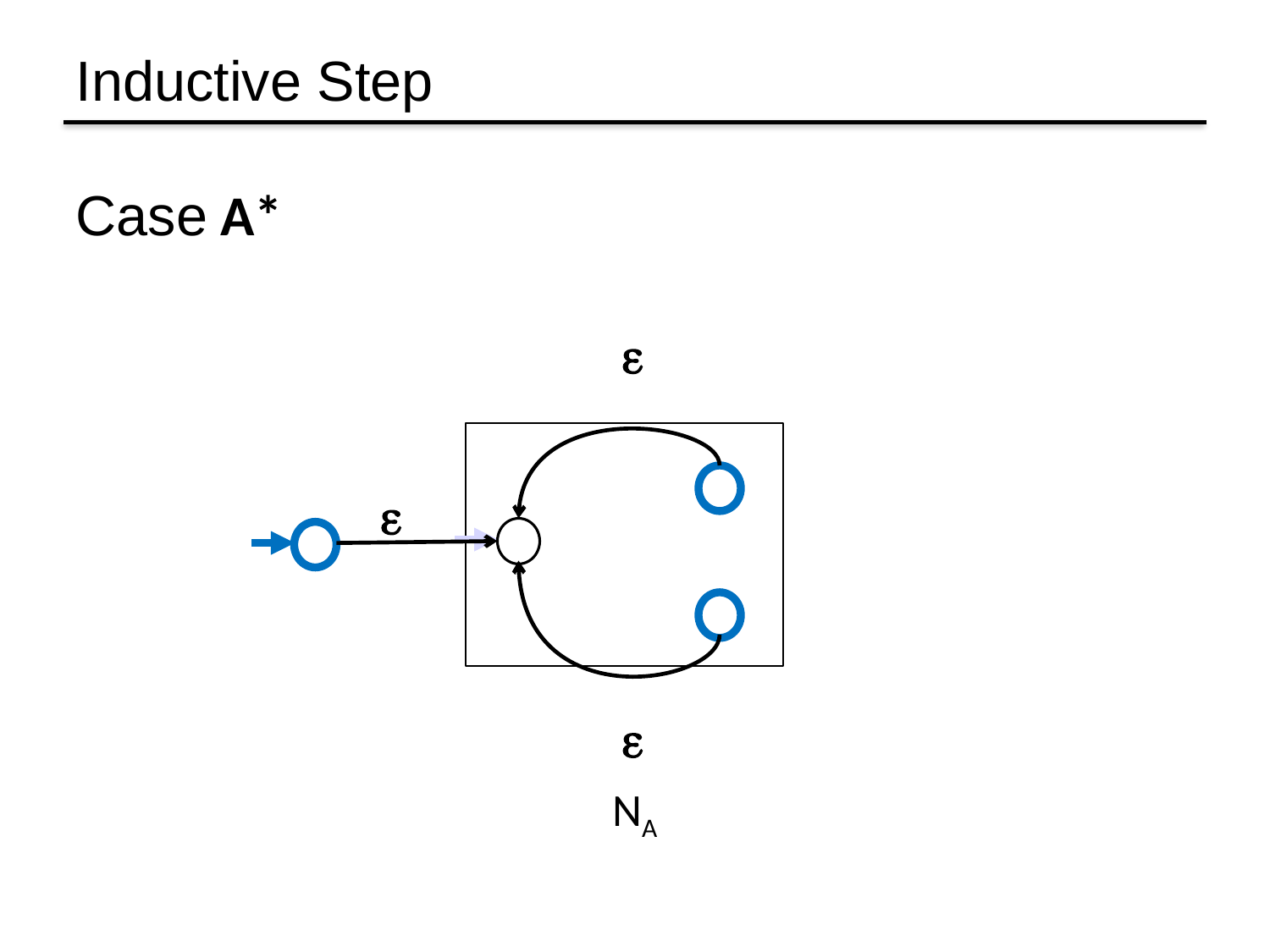

# Inductive Step
Case A*
ɛ

ɛ

ɛ
NA